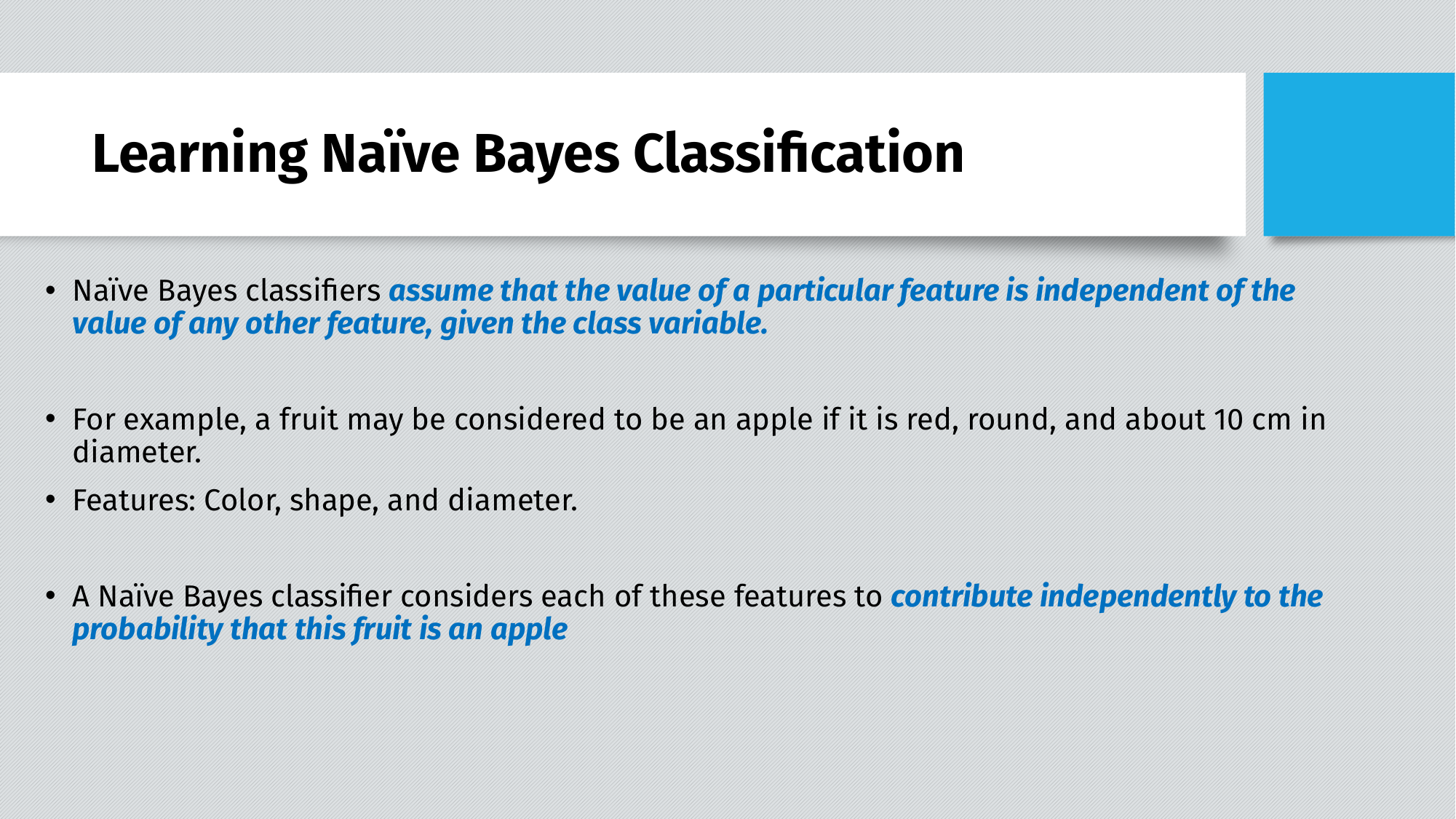

# Learning Naïve Bayes Classification
Naïve Bayes classifiers assume that the value of a particular feature is independent of the value of any other feature, given the class variable.

For example, a fruit may be considered to be an apple if it is red, round, and about 10 cm in diameter.
Features: Color, shape, and diameter.

A Naïve Bayes classifier considers each of these features to contribute independently to the probability that this fruit is an apple